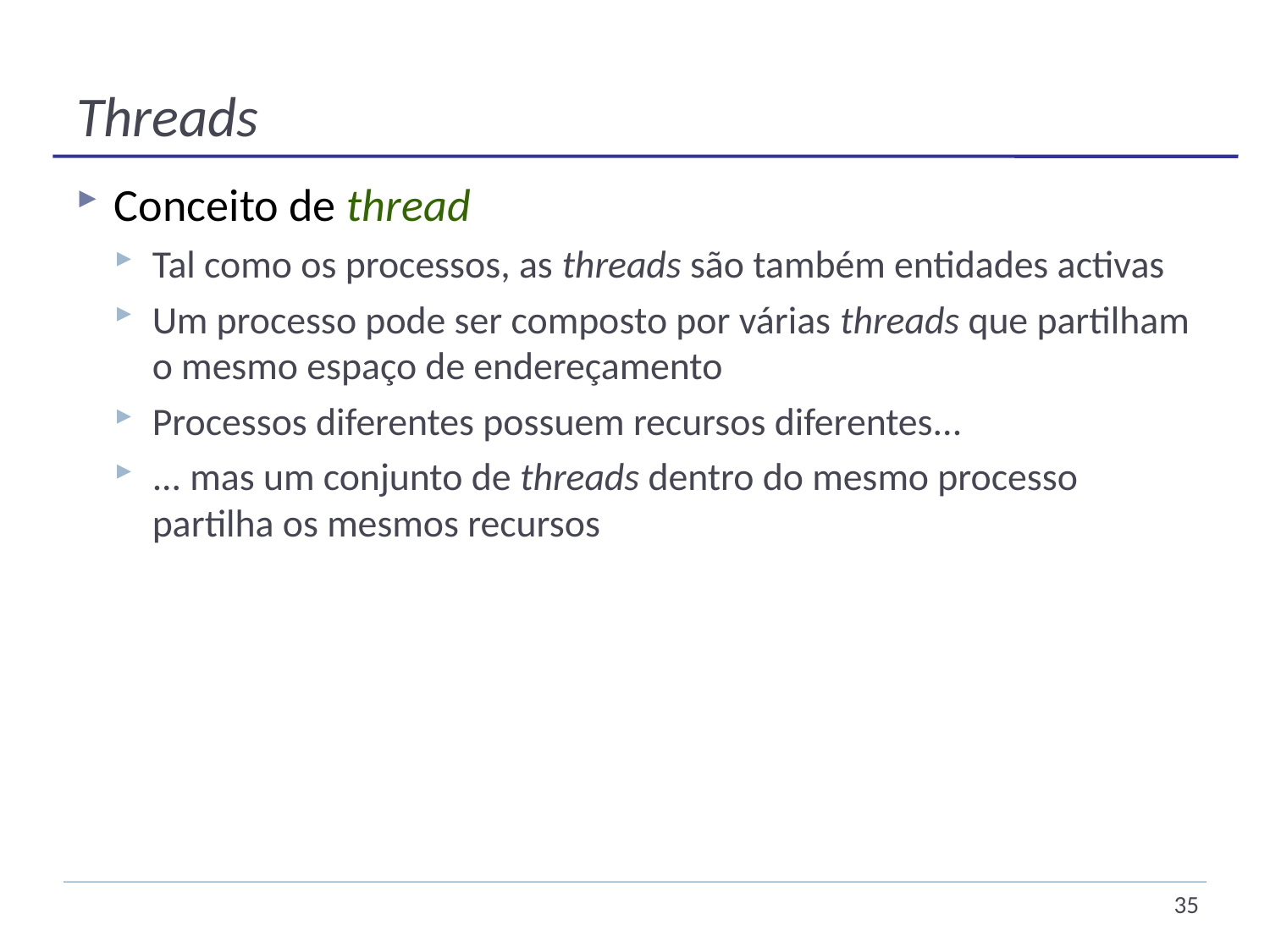

# Threads
Conceito de thread
Tal como os processos, as threads são também entidades activas
Um processo pode ser composto por várias threads que partilham o mesmo espaço de endereçamento
Processos diferentes possuem recursos diferentes...
... mas um conjunto de threads dentro do mesmo processo partilha os mesmos recursos
35